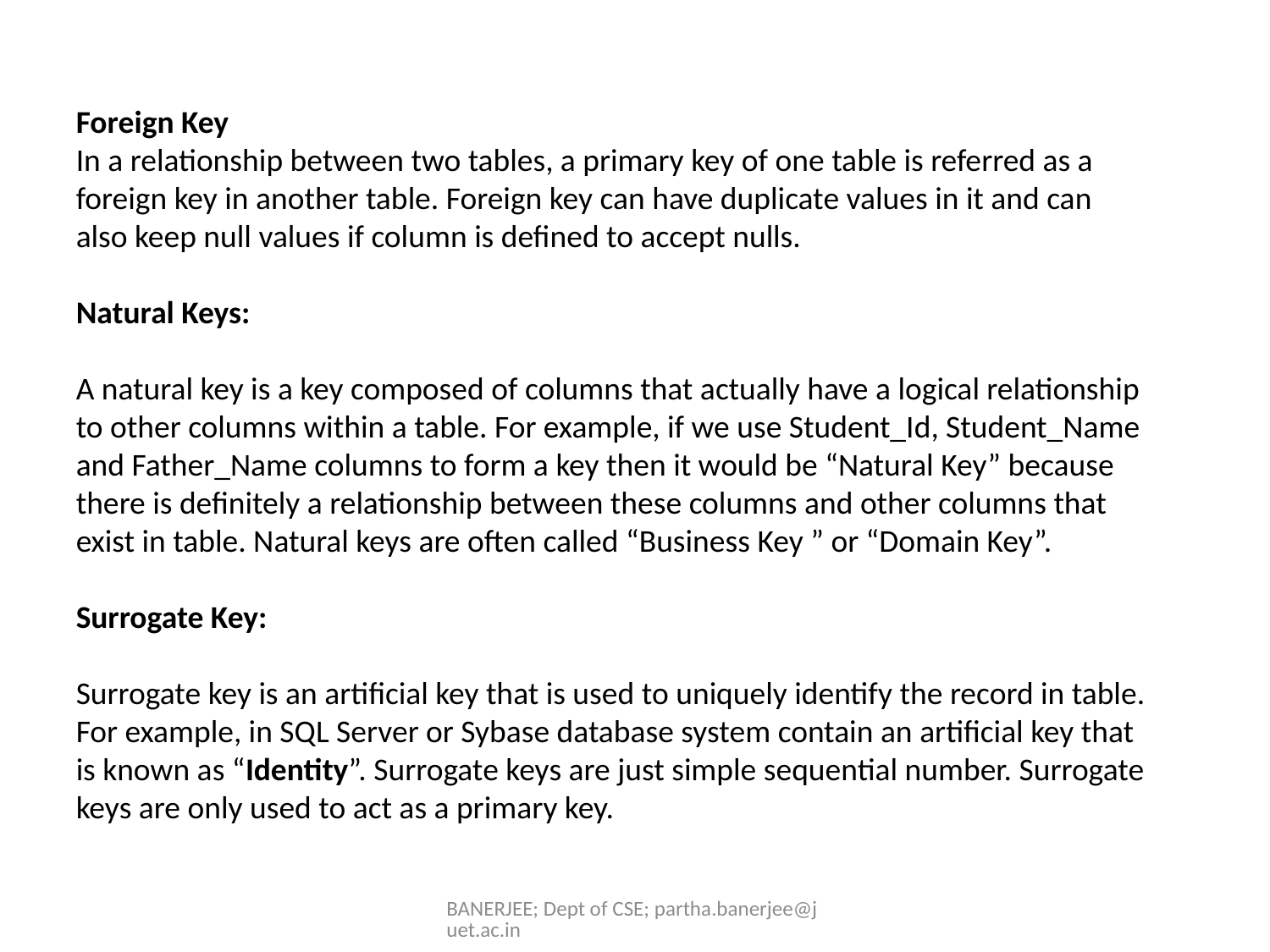

Foreign Key
In a relationship between two tables, a primary key of one table is referred as a foreign key in another table. Foreign key can have duplicate values in it and can also keep null values if column is defined to accept nulls.

Natural Keys:
A natural key is a key composed of columns that actually have a logical relationship to other columns within a table. For example, if we use Student_Id, Student_Name and Father_Name columns to form a key then it would be “Natural Key” because there is definitely a relationship between these columns and other columns that exist in table. Natural keys are often called “Business Key ” or “Domain Key”.
Surrogate Key:
Surrogate key is an artificial key that is used to uniquely identify the record in table. For example, in SQL Server or Sybase database system contain an artificial key that is known as “Identity”. Surrogate keys are just simple sequential number. Surrogate keys are only used to act as a primary key.
BANERJEE; Dept of CSE; partha.banerjee@juet.ac.in